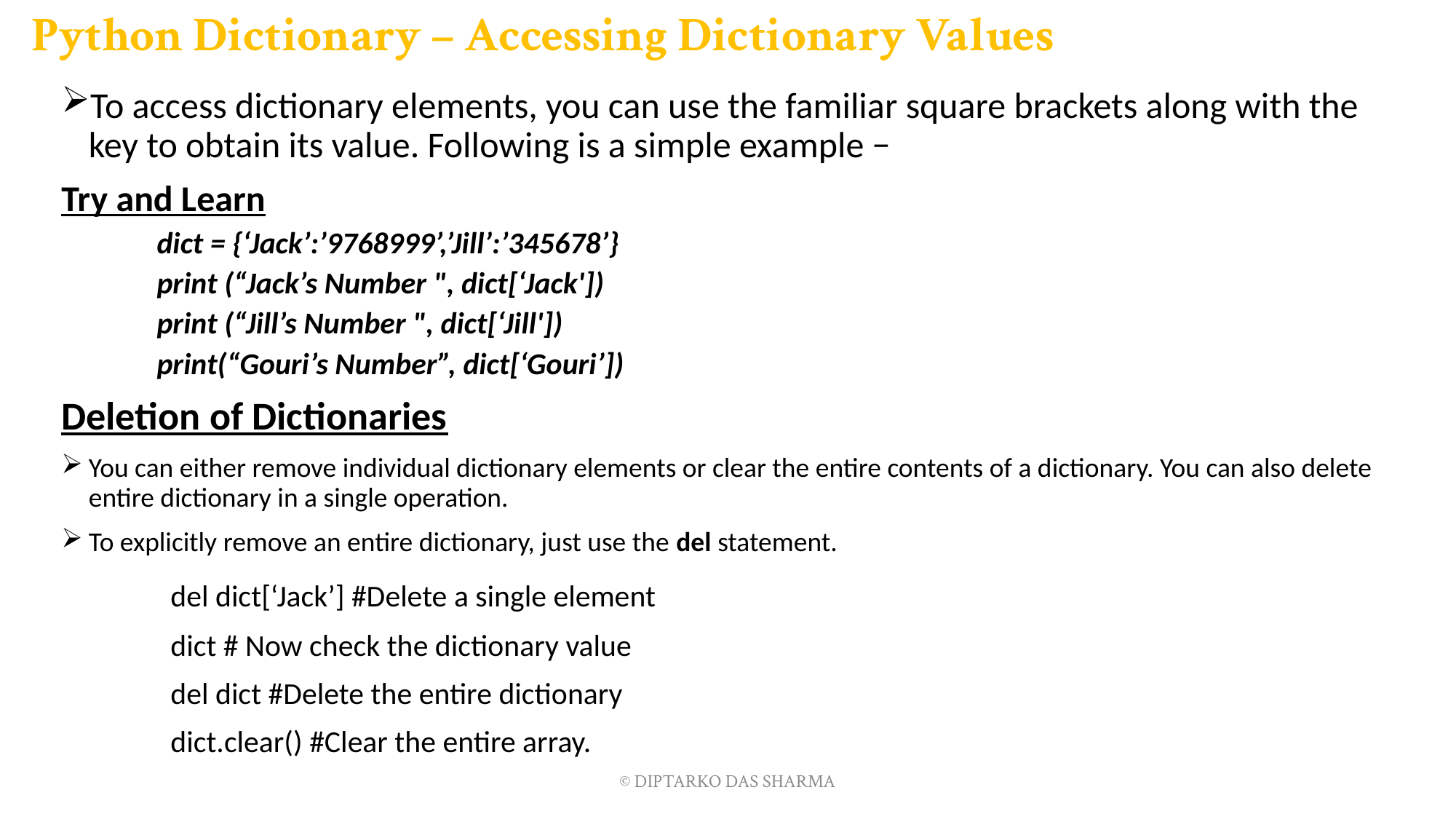

# Python Dictionary – Accessing Dictionary Values
To access dictionary elements, you can use the familiar square brackets along with the key to obtain its value. Following is a simple example −
Try and Learn
dict = {‘Jack’:’9768999’,’Jill’:’345678’}
print (“Jack’s Number ", dict[‘Jack'])
print (“Jill’s Number ", dict[‘Jill'])
print(“Gouri’s Number”, dict[‘Gouri’])
Deletion of Dictionaries
You can either remove individual dictionary elements or clear the entire contents of a dictionary. You can also delete entire dictionary in a single operation.
To explicitly remove an entire dictionary, just use the del statement.
   	del dict[‘Jack’] #Delete a single element
	dict # Now check the dictionary value
	del dict #Delete the entire dictionary
	dict.clear() #Clear the entire array.

© DIPTARKO DAS SHARMA